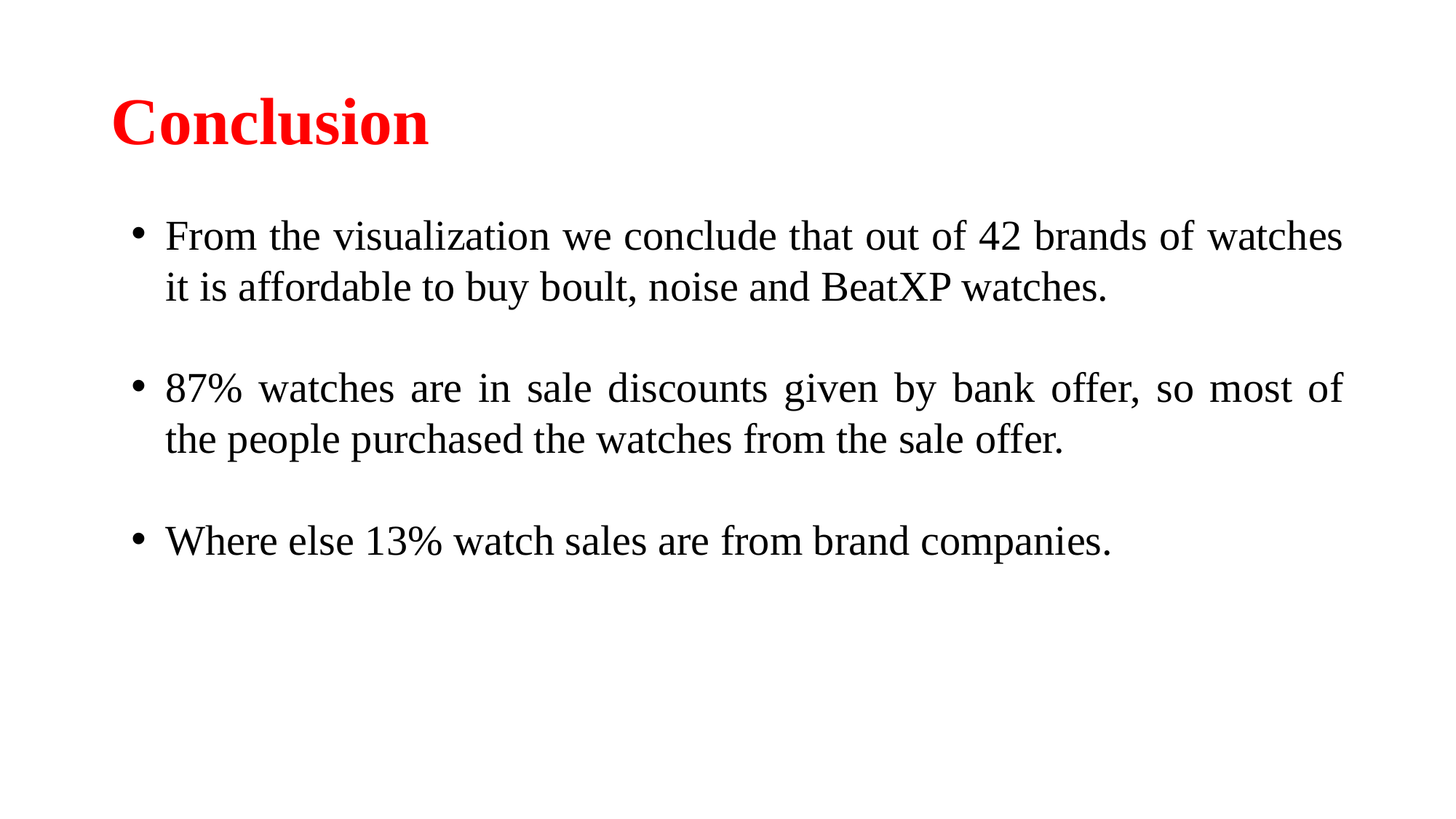

# Conclusion
From the visualization we conclude that out of 42 brands of watches it is affordable to buy boult, noise and BeatXP watches.

87% watches are in sale discounts given by bank offer, so most of the people purchased the watches from the sale offer.

Where else 13% watch sales are from brand companies.